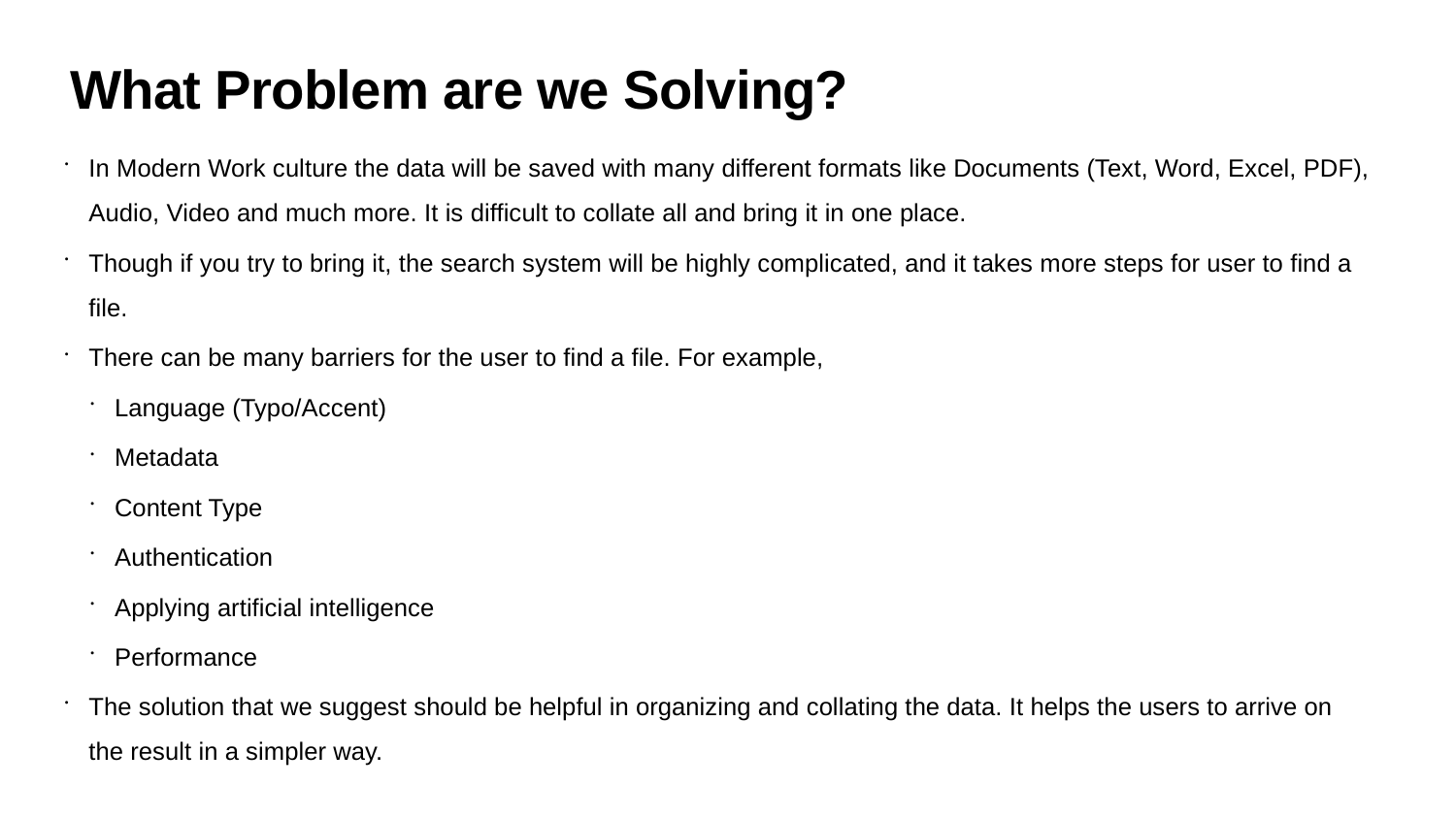

# What Problem are we Solving?
In Modern Work culture the data will be saved with many different formats like Documents (Text, Word, Excel, PDF), Audio, Video and much more. It is difficult to collate all and bring it in one place.
Though if you try to bring it, the search system will be highly complicated, and it takes more steps for user to find a file.
There can be many barriers for the user to find a file. For example,
Language (Typo/Accent)
Metadata
Content Type
Authentication
Applying artificial intelligence
Performance
The solution that we suggest should be helpful in organizing and collating the data. It helps the users to arrive on the result in a simpler way.

8